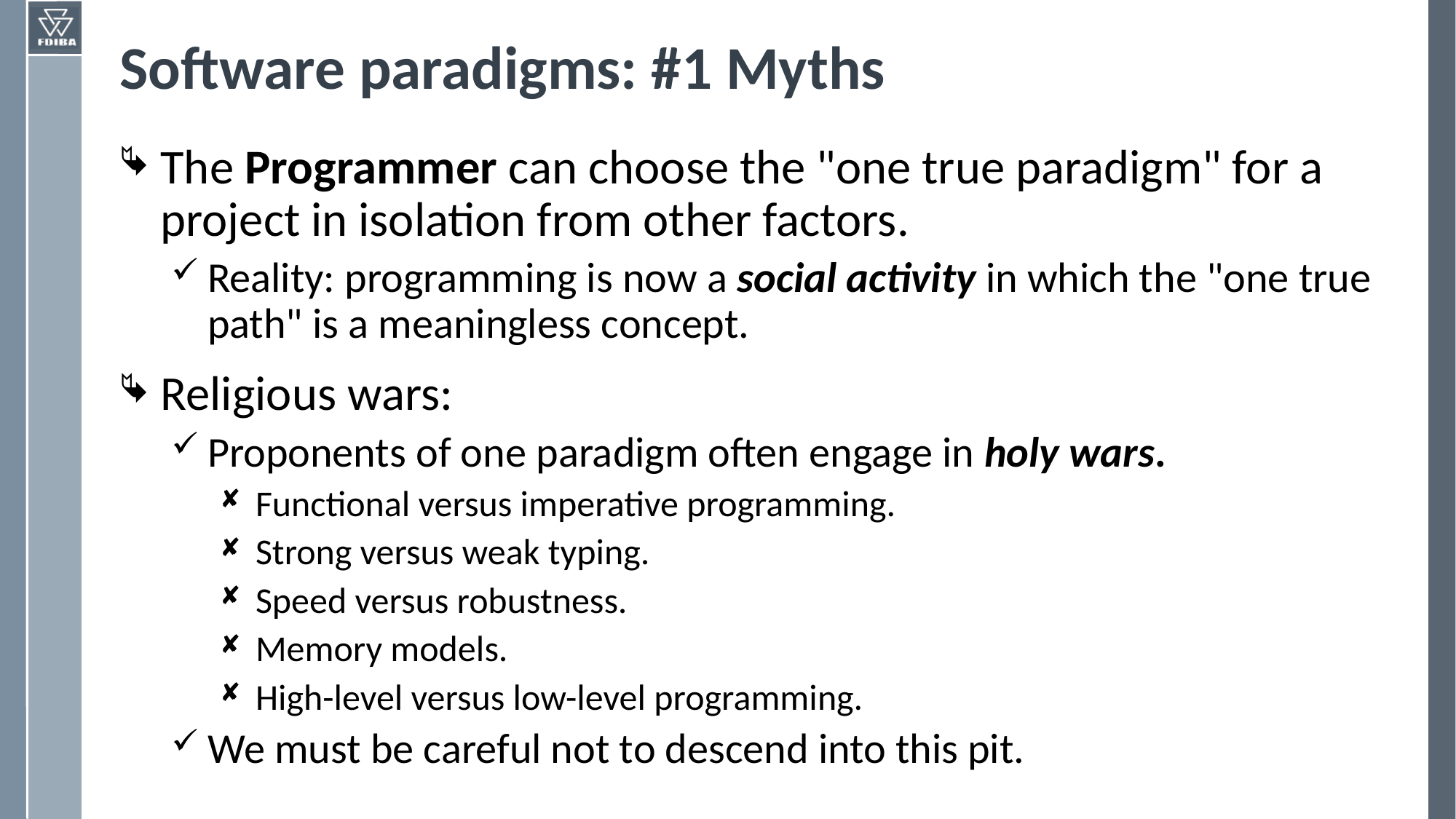

# Software paradigms: #1 Myths
The Programmer can choose the "one true paradigm" for a project in isolation from other factors.
Reality: programming is now a social activity in which the "one true path" is a meaningless concept.
Religious wars:
Proponents of one paradigm often engage in holy wars.
Functional versus imperative programming.
Strong versus weak typing.
Speed versus robustness.
Memory models.
High-level versus low-level programming.
We must be careful not to descend into this pit.